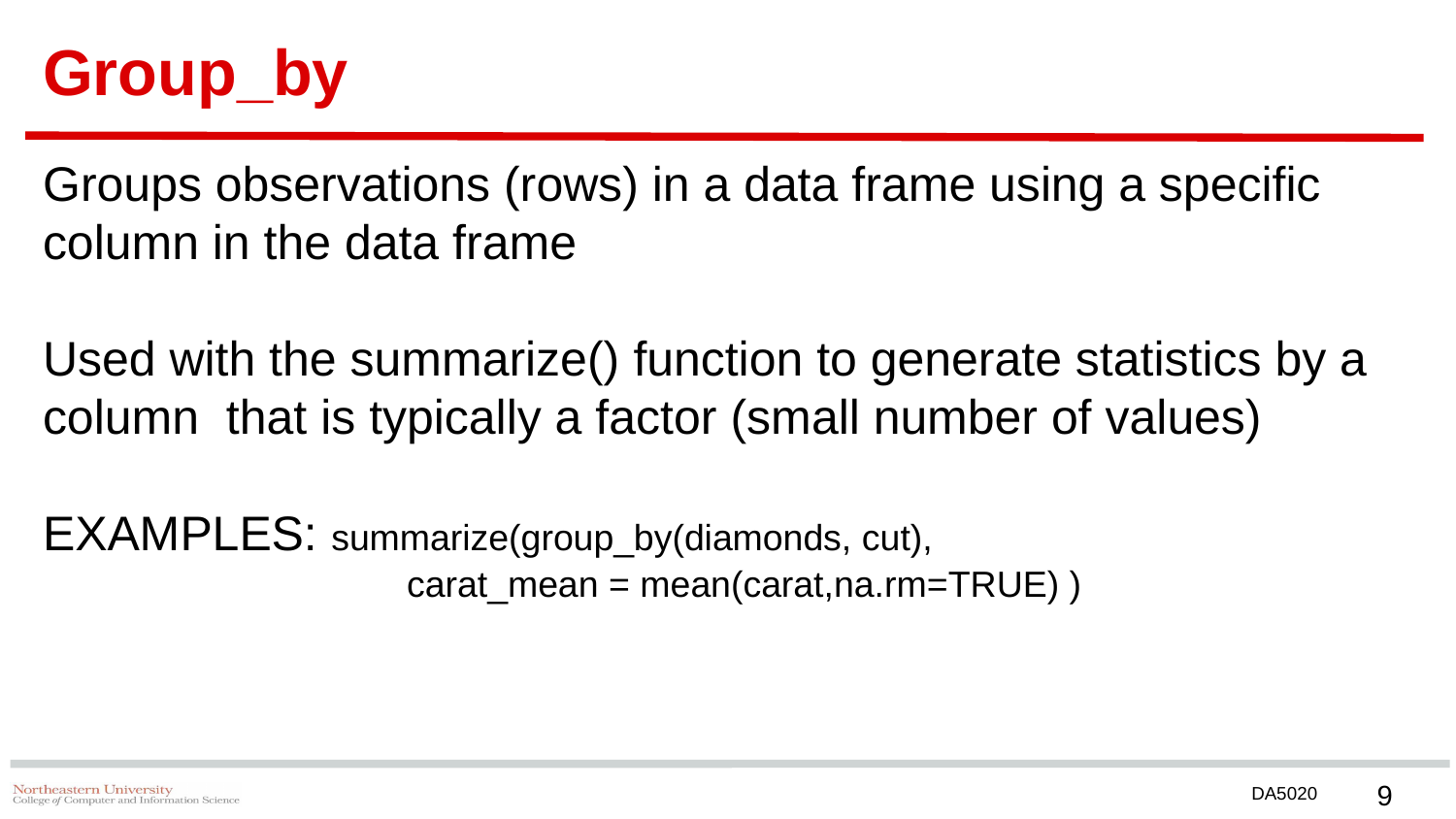

# Group_by
Groups observations (rows) in a data frame using a specific column in the data frame

Used with the summarize() function to generate statistics by a column  that is typically a factor (small number of values)

EXAMPLES: summarize(group_by(diamonds, cut),
carat_mean = mean(carat,na.rm=TRUE) )

9